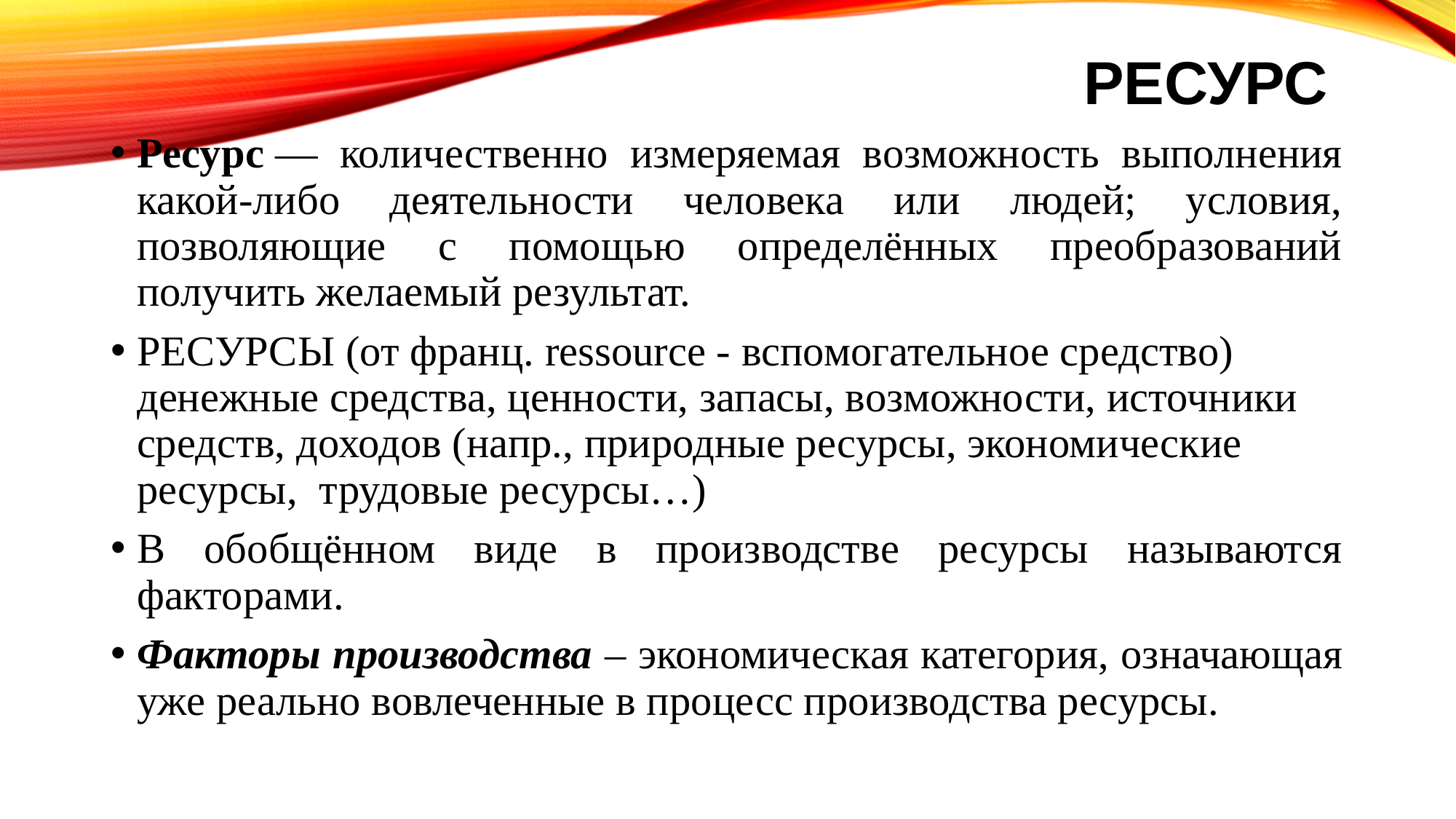

# Ресурс
Ресурс — количественно измеряемая возможность выполнения какой-либо деятельности человека или людей; условия, позволяющие с помощью определённых преобразований получить желаемый результат.
РЕСУРСЫ (от франц. ressource - вспомогательное средство) денежные средства, ценности, запасы, возможности, источники средств, доходов (напр., природные ресурсы, экономические ресурсы,  трудовые ресурсы…)
В обобщённом виде в производстве ресурсы называются факторами.
Факторы производства – экономическая категория, означающая уже реально вовлеченные в процесс производства ресурсы.